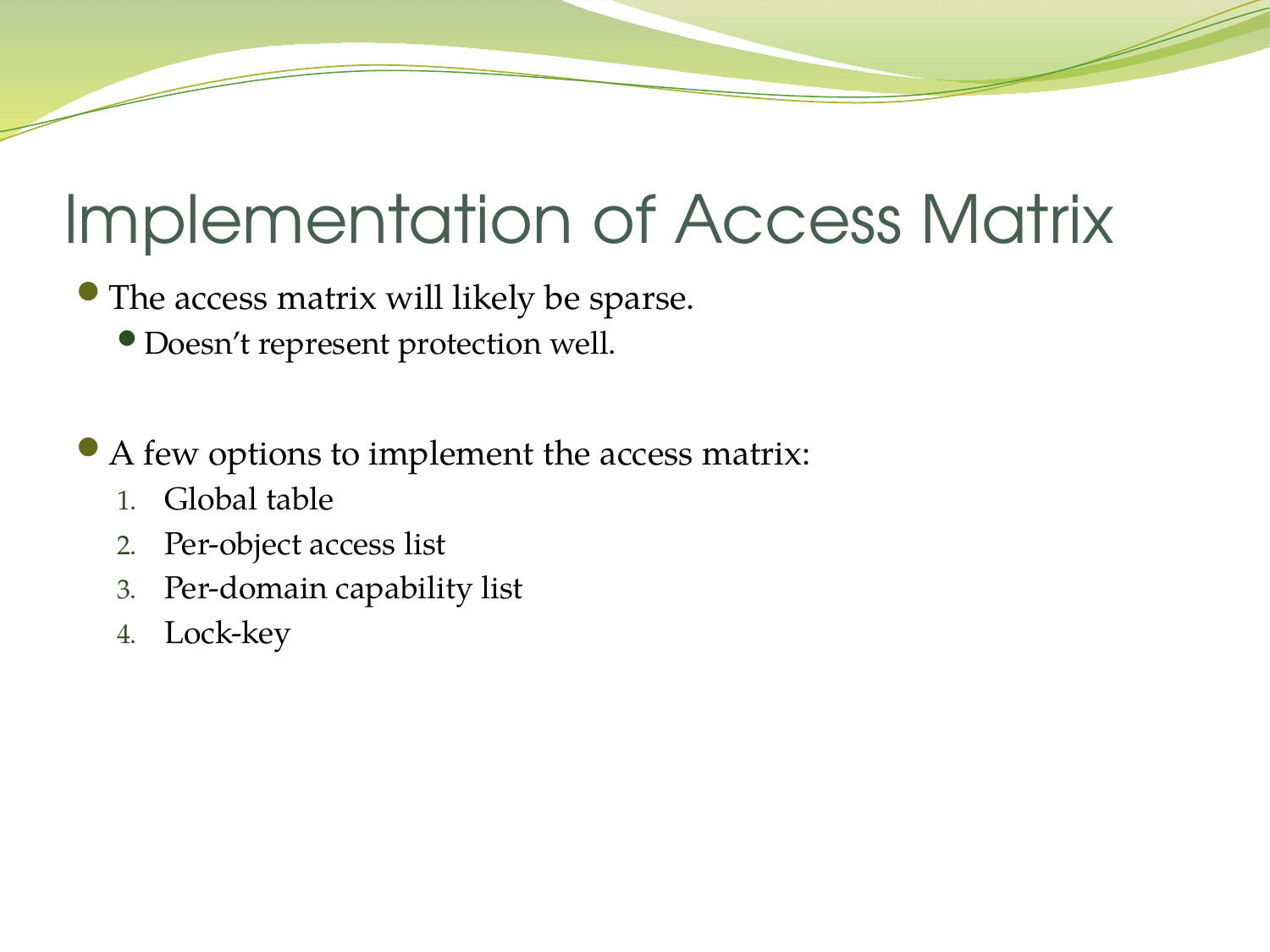

# Implementation of Access Matrix
The access matrix will likely be sparse.
Doesn’t represent protection well.

A few options to implement the access matrix:
Global table
Per-object access list
Per-domain capability list
Lock-key